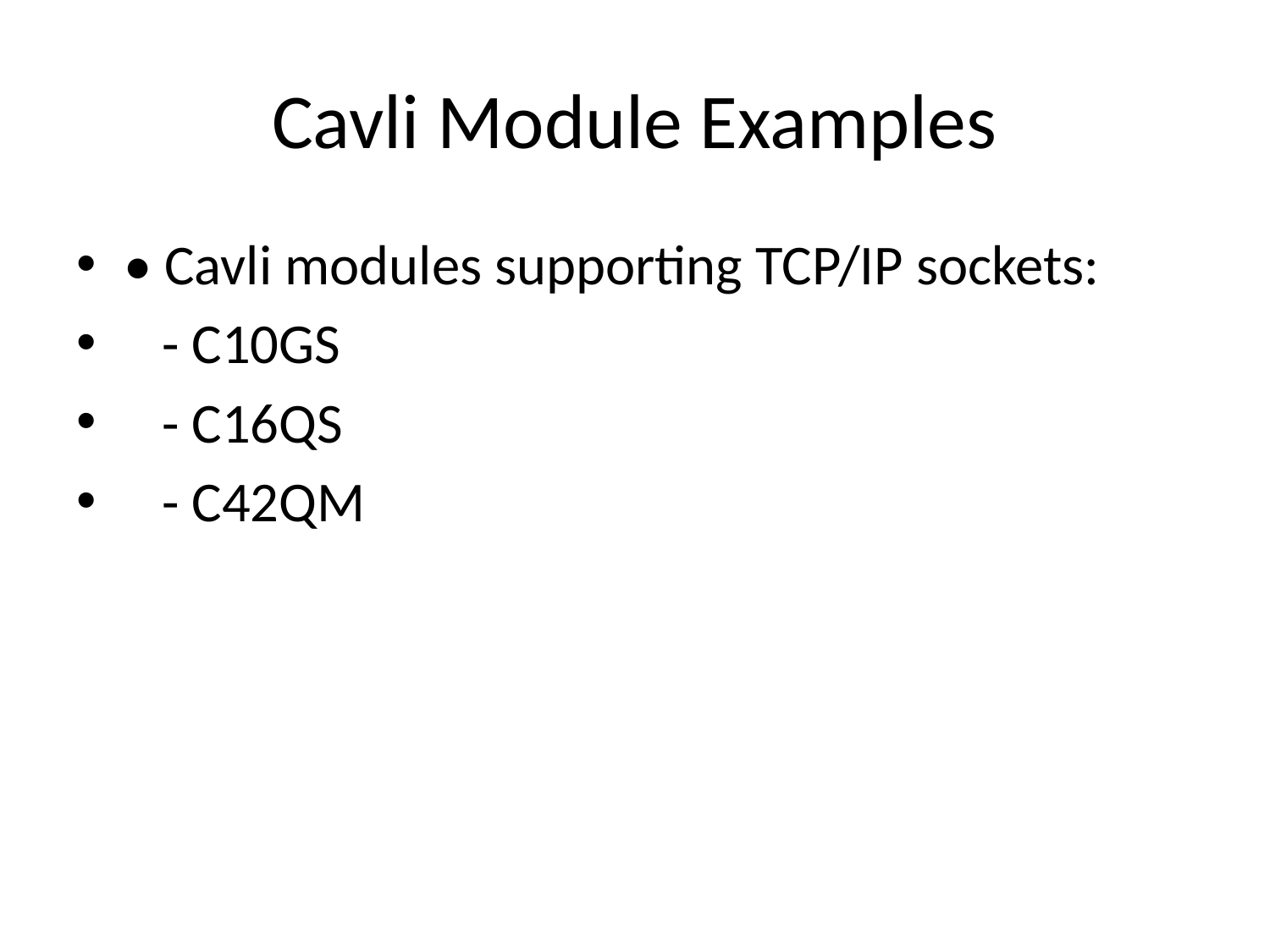

# Cavli Module Examples
• Cavli modules supporting TCP/IP sockets:
   - C10GS
   - C16QS
   - C42QM